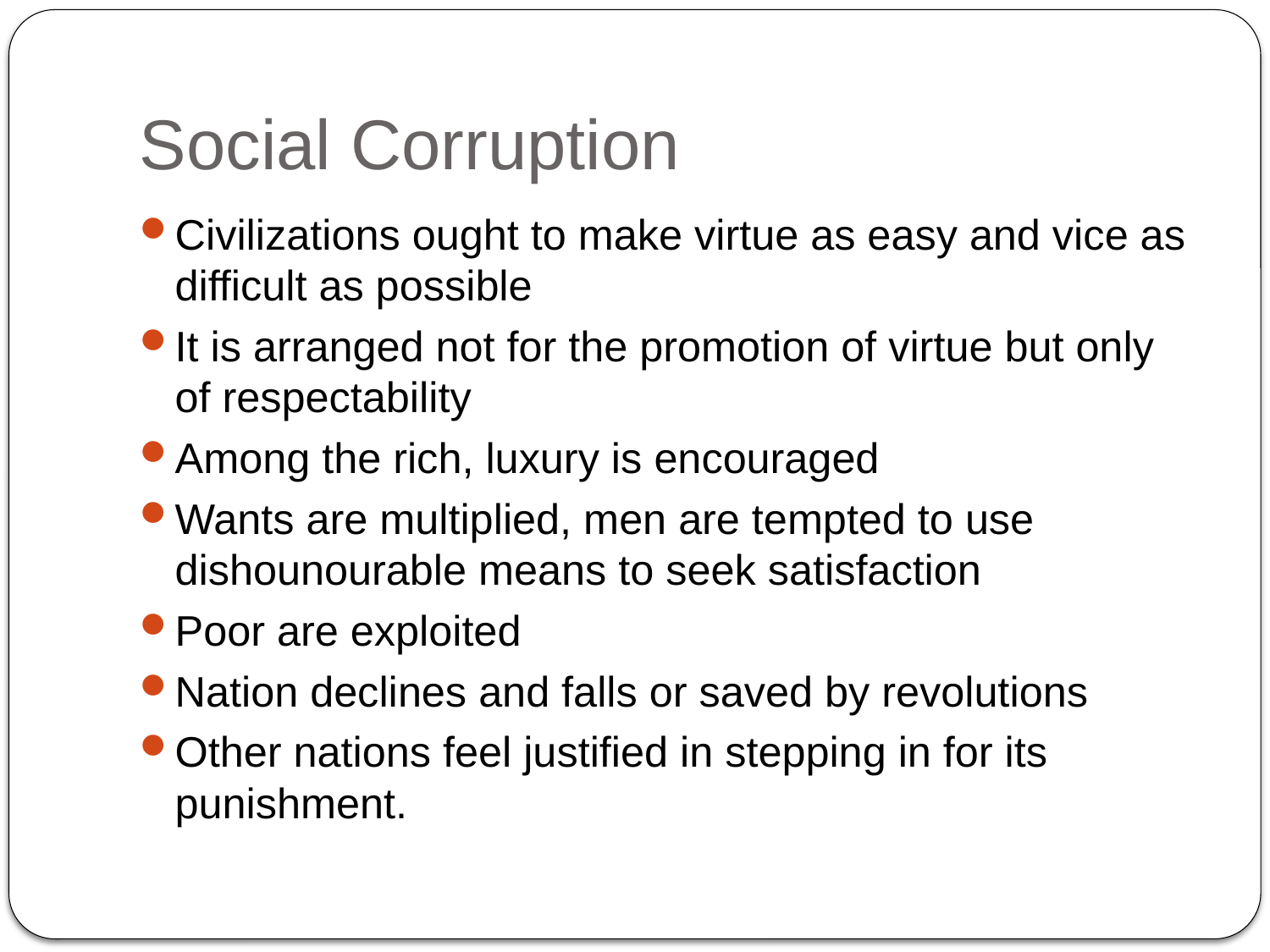

# Social Corruption
Civilizations ought to make virtue as easy and vice as difficult as possible
It is arranged not for the promotion of virtue but only of respectability
Among the rich, luxury is encouraged
Wants are multiplied, men are tempted to use dishounourable means to seek satisfaction
Poor are exploited
Nation declines and falls or saved by revolutions
Other nations feel justified in stepping in for its punishment.